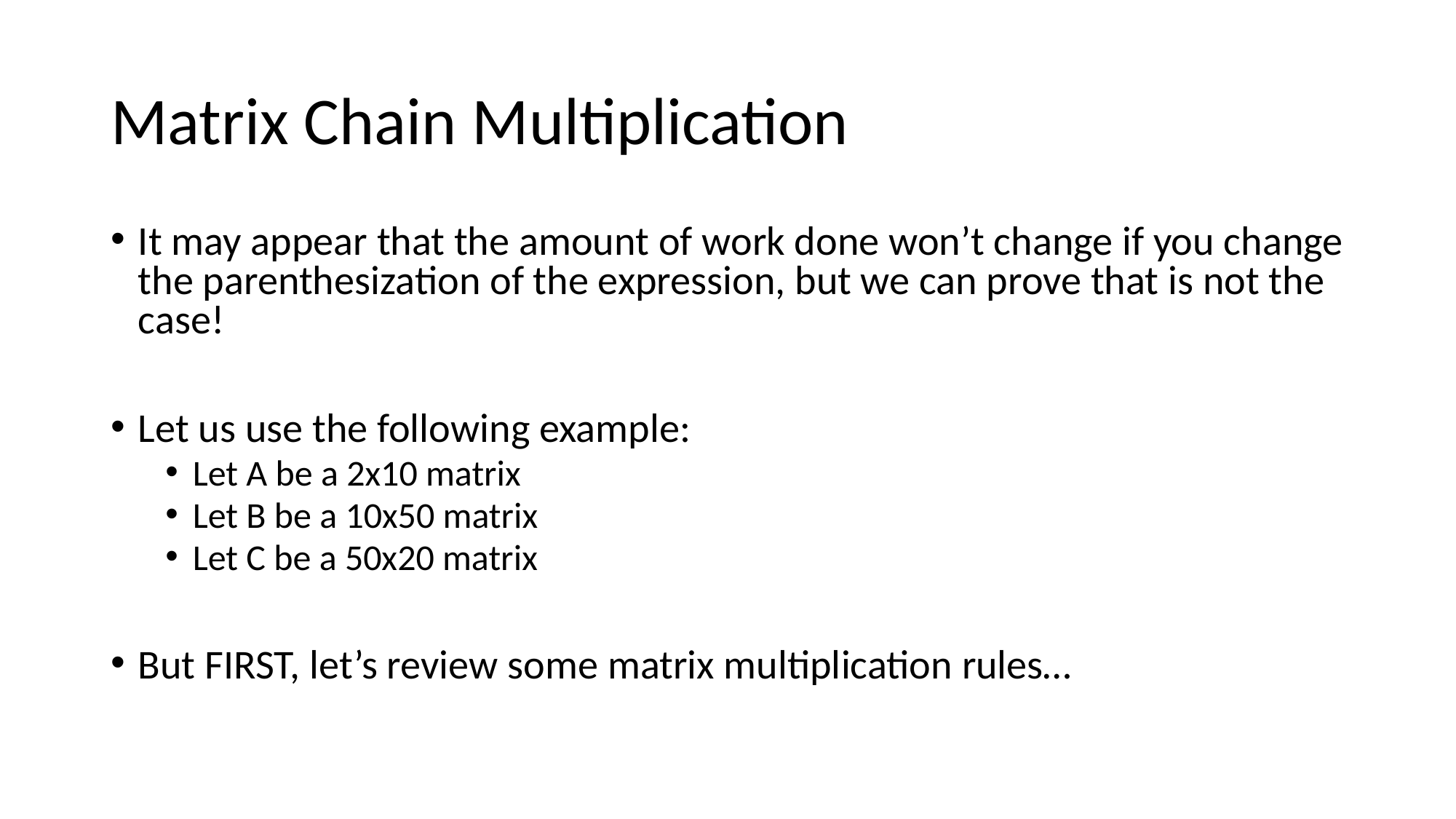

# Matrix Chain Multiplication
It may appear that the amount of work done won’t change if you change the parenthesization of the expression, but we can prove that is not the case!

Let us use the following example:
Let A be a 2x10 matrix
Let B be a 10x50 matrix
Let C be a 50x20 matrix

But FIRST, let’s review some matrix multiplication rules…